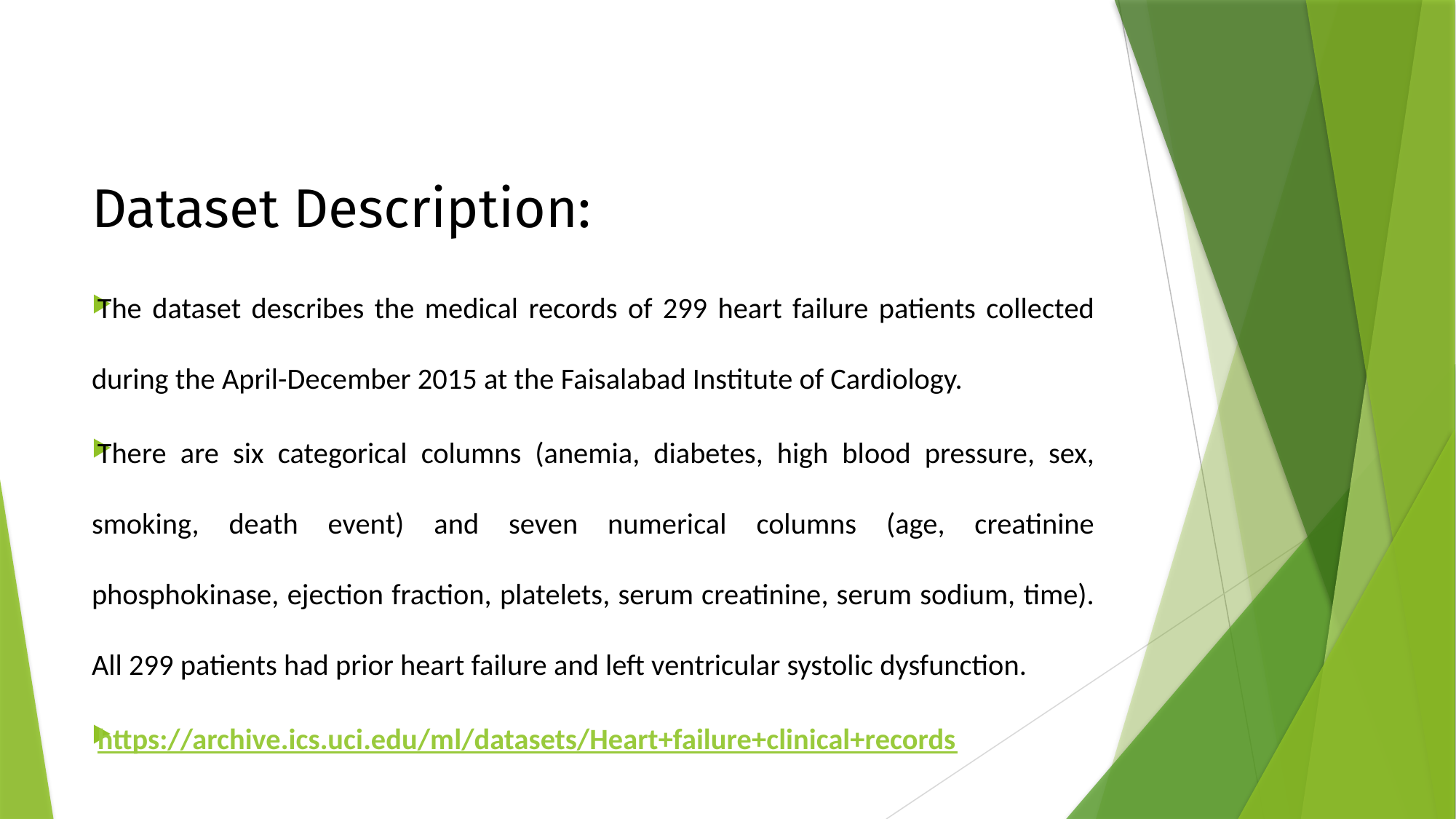

# Dataset Description:
The dataset describes the medical records of 299 heart failure patients collected during the April-December 2015 at the Faisalabad Institute of Cardiology.
There are six categorical columns (anemia, diabetes, high blood pressure, sex, smoking, death event) and seven numerical columns (age, creatinine phosphokinase, ejection fraction, platelets, serum creatinine, serum sodium, time). All 299 patients had prior heart failure and left ventricular systolic dysfunction.
https://archive.ics.uci.edu/ml/datasets/Heart+failure+clinical+records